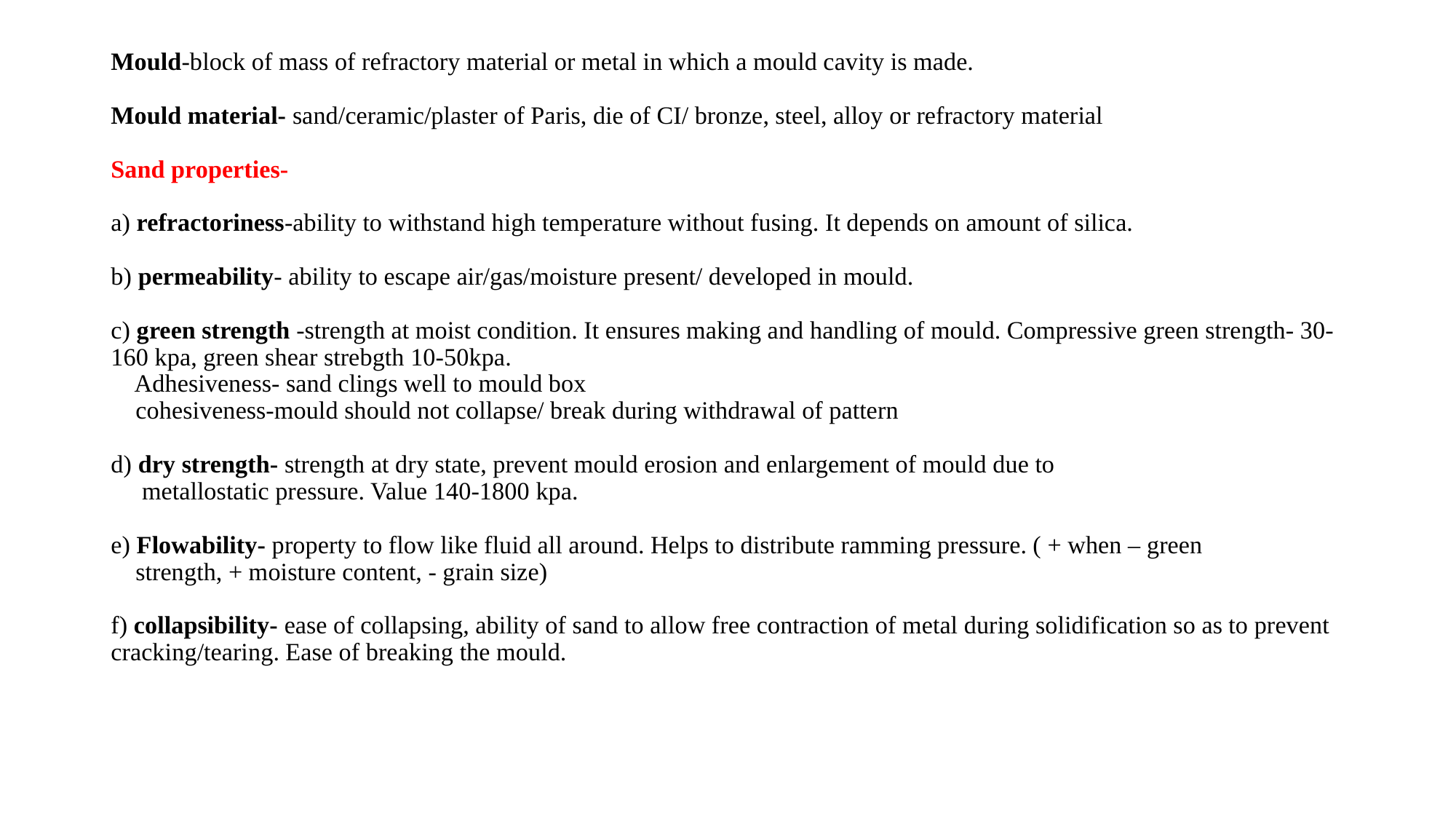

# Mould-block of mass of refractory material or metal in which a mould cavity is made. Mould material- sand/ceramic/plaster of Paris, die of CI/ bronze, steel, alloy or refractory material Sand properties- a) refractoriness-ability to withstand high temperature without fusing. It depends on amount of silica. b) permeability- ability to escape air/gas/moisture present/ developed in mould. c) green strength -strength at moist condition. It ensures making and handling of mould. Compressive green strength- 30-160 kpa, green shear strebgth 10-50kpa. Adhesiveness- sand clings well to mould box cohesiveness-mould should not collapse/ break during withdrawal of pattern d) dry strength- strength at dry state, prevent mould erosion and enlargement of mould due to metallostatic pressure. Value 140-1800 kpa. e) Flowability- property to flow like fluid all around. Helps to distribute ramming pressure. ( + when – green strength, + moisture content, - grain size) f) collapsibility- ease of collapsing, ability of sand to allow free contraction of metal during solidification so as to prevent cracking/tearing. Ease of breaking the mould.